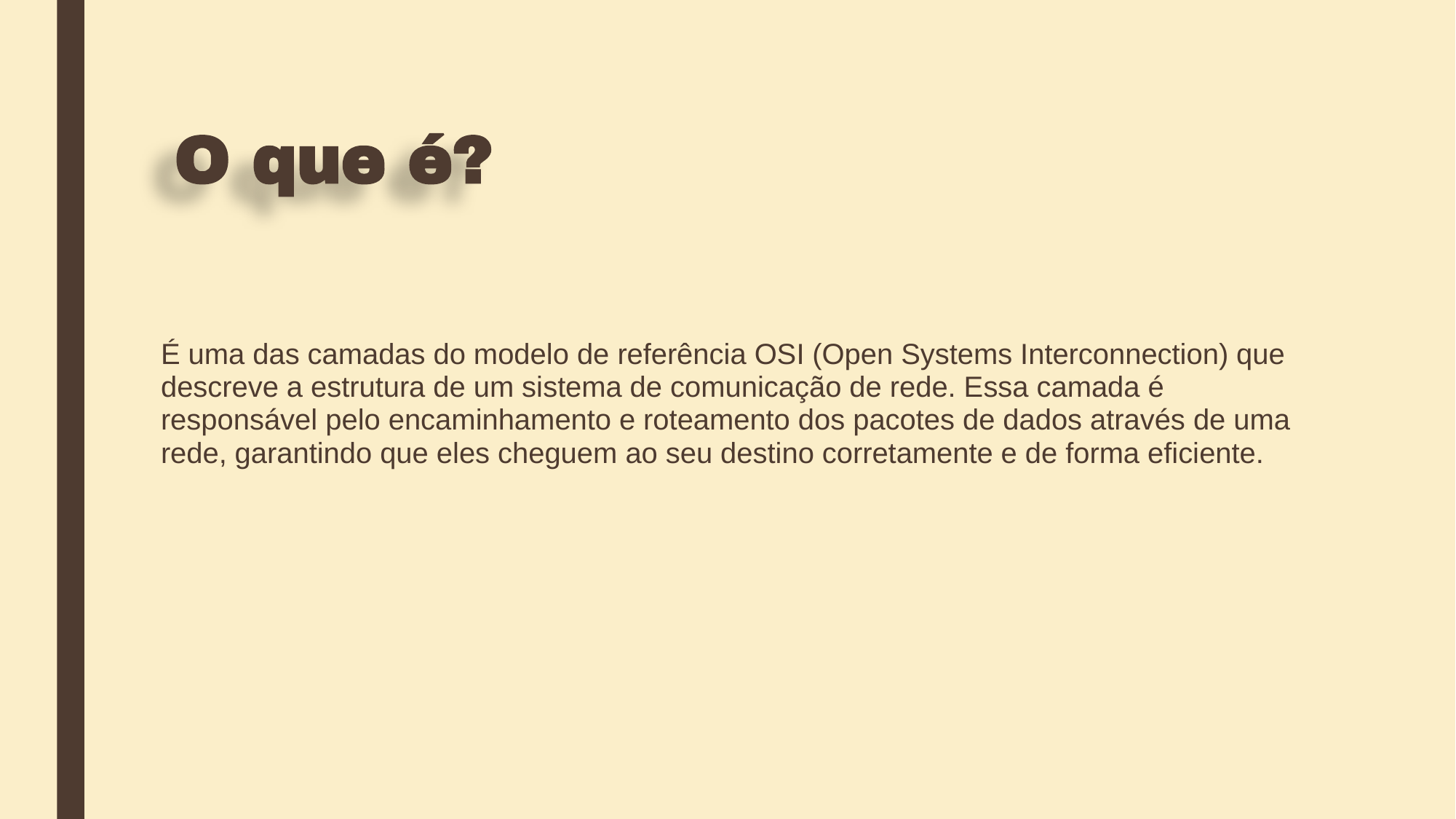

# O que é?
É uma das camadas do modelo de referência OSI (Open Systems Interconnection) que descreve a estrutura de um sistema de comunicação de rede. Essa camada é responsável pelo encaminhamento e roteamento dos pacotes de dados através de uma rede, garantindo que eles cheguem ao seu destino corretamente e de forma eficiente.